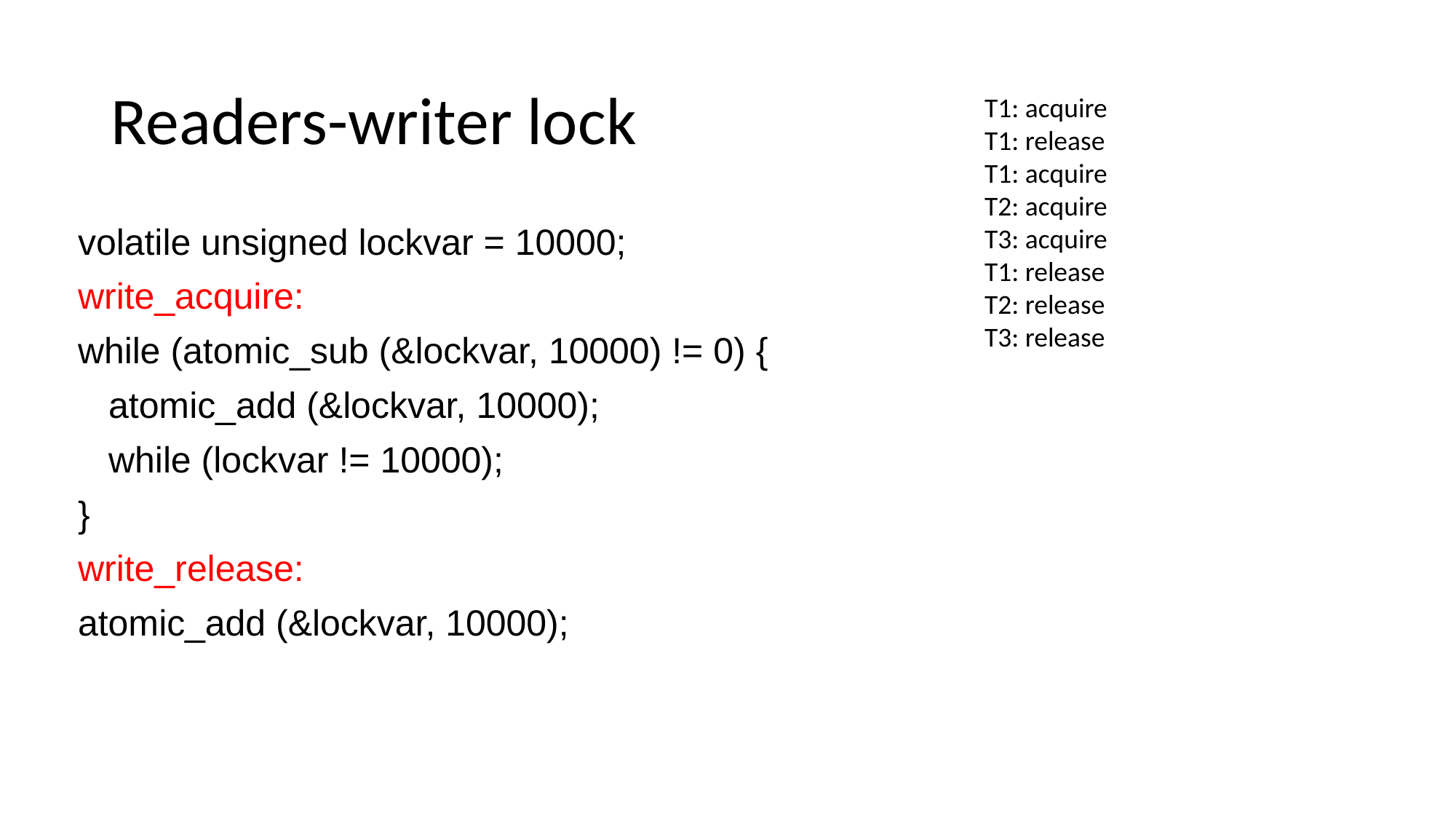

# Readers-writer lock
T1: acquire
T1: release
T1: acquire
T2: acquire
T3: acquire
T1: release
T2: release
T3: release
volatile unsigned lockvar = 10000;
write_acquire:
while (atomic_sub (&lockvar, 10000) != 0) {
   atomic_add (&lockvar, 10000);
   while (lockvar != 10000);
}
write_release:
atomic_add (&lockvar, 10000);